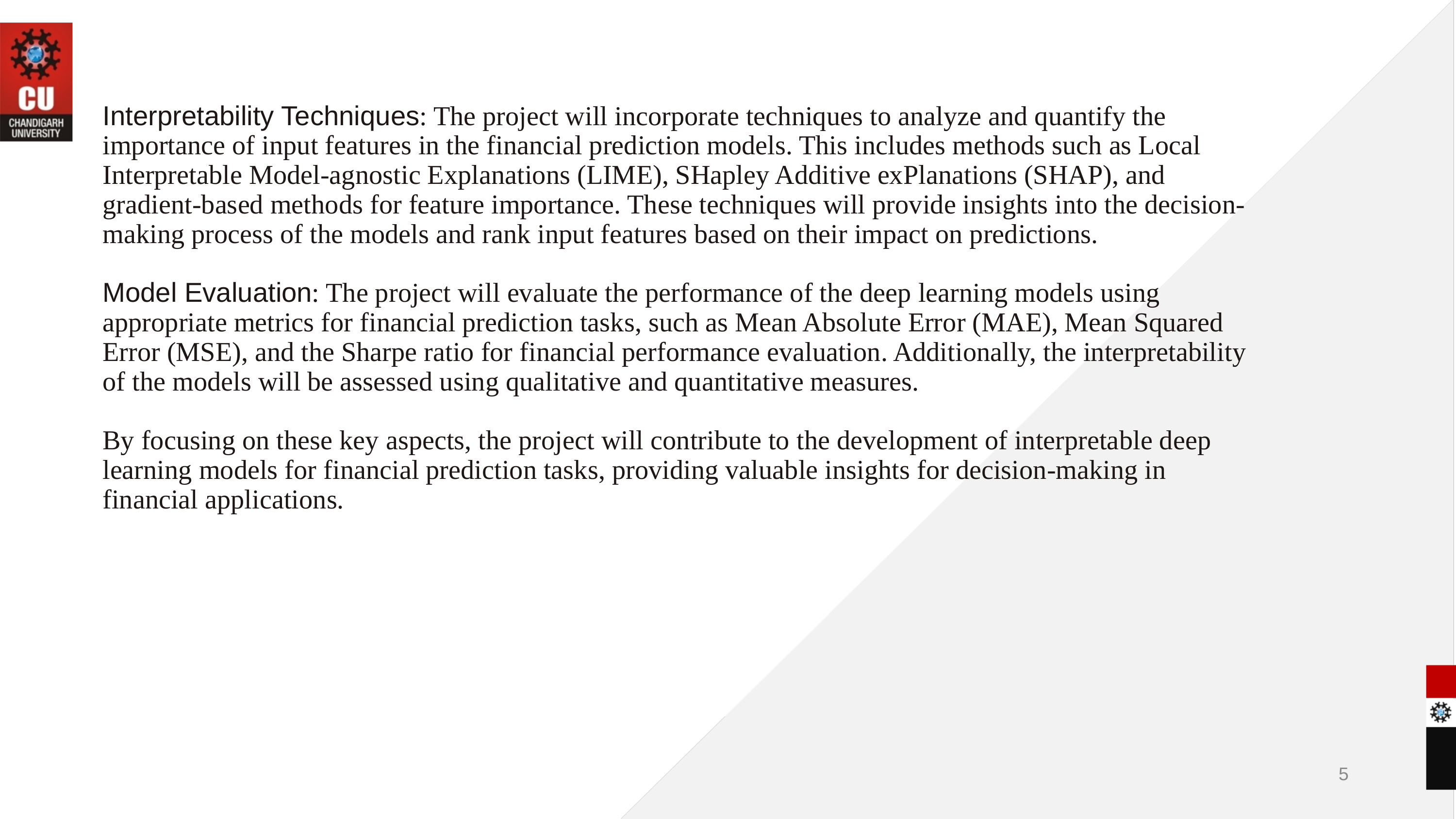

Interpretability Techniques: The project will incorporate techniques to analyze and quantify the importance of input features in the financial prediction models. This includes methods such as Local Interpretable Model-agnostic Explanations (LIME), SHapley Additive exPlanations (SHAP), and gradient-based methods for feature importance. These techniques will provide insights into the decision-making process of the models and rank input features based on their impact on predictions.

Model Evaluation: The project will evaluate the performance of the deep learning models using appropriate metrics for financial prediction tasks, such as Mean Absolute Error (MAE), Mean Squared Error (MSE), and the Sharpe ratio for financial performance evaluation. Additionally, the interpretability of the models will be assessed using qualitative and quantitative measures.

By focusing on these key aspects, the project will contribute to the development of interpretable deep learning models for financial prediction tasks, providing valuable insights for decision-making in financial applications.

5